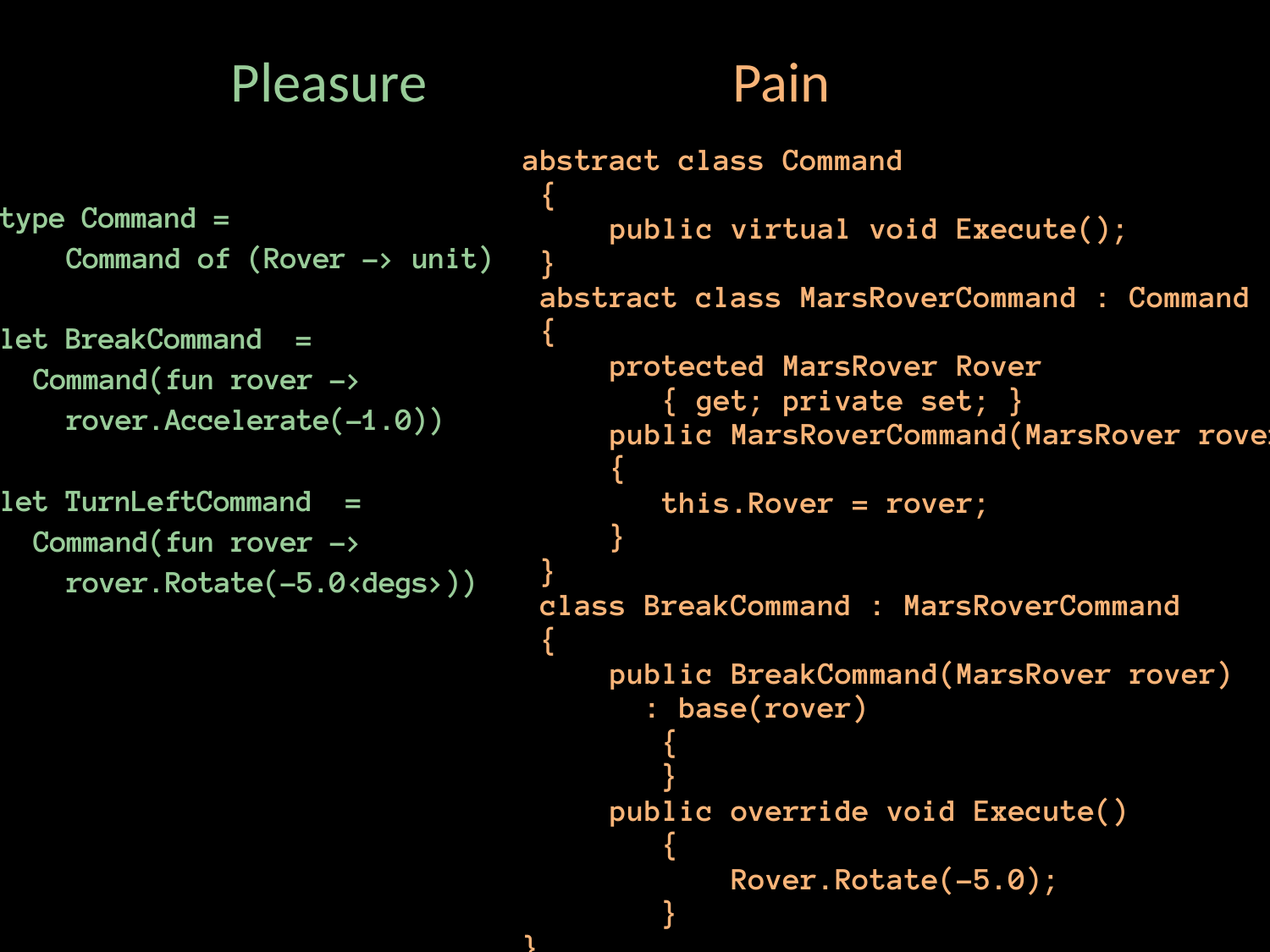

#
Pleasure
Pain
abstract class Command
 {
     public virtual void Execute();
 }
 abstract class MarsRoverCommand : Command
 {
     protected MarsRover Rover
        { get; private set; }
     public MarsRoverCommand(MarsRover rover)
     {
        this.Rover = rover;
     }
 }
 class BreakCommand : MarsRoverCommand
 {
     public BreakCommand(MarsRover rover)
       : base(rover)
        {
        }
     public override void Execute()
        {
            Rover.Rotate(-5.0);
        }
}
class TurnLeftCommand : MarsRoverCommand
{
     public TurnLeftCommand(MarsRover rover)
            : base(rover)
        {
        }
        public override void Execute()
        {
            Rover.Rotate(-5.0);
        }
    }

type Command =
    Command of (Rover -> unit)

let BreakCommand  =
  Command(fun rover ->
    rover.Accelerate(-1.0))

let TurnLeftCommand  =
  Command(fun rover ->
    rover.Rotate(-5.0<degs>))